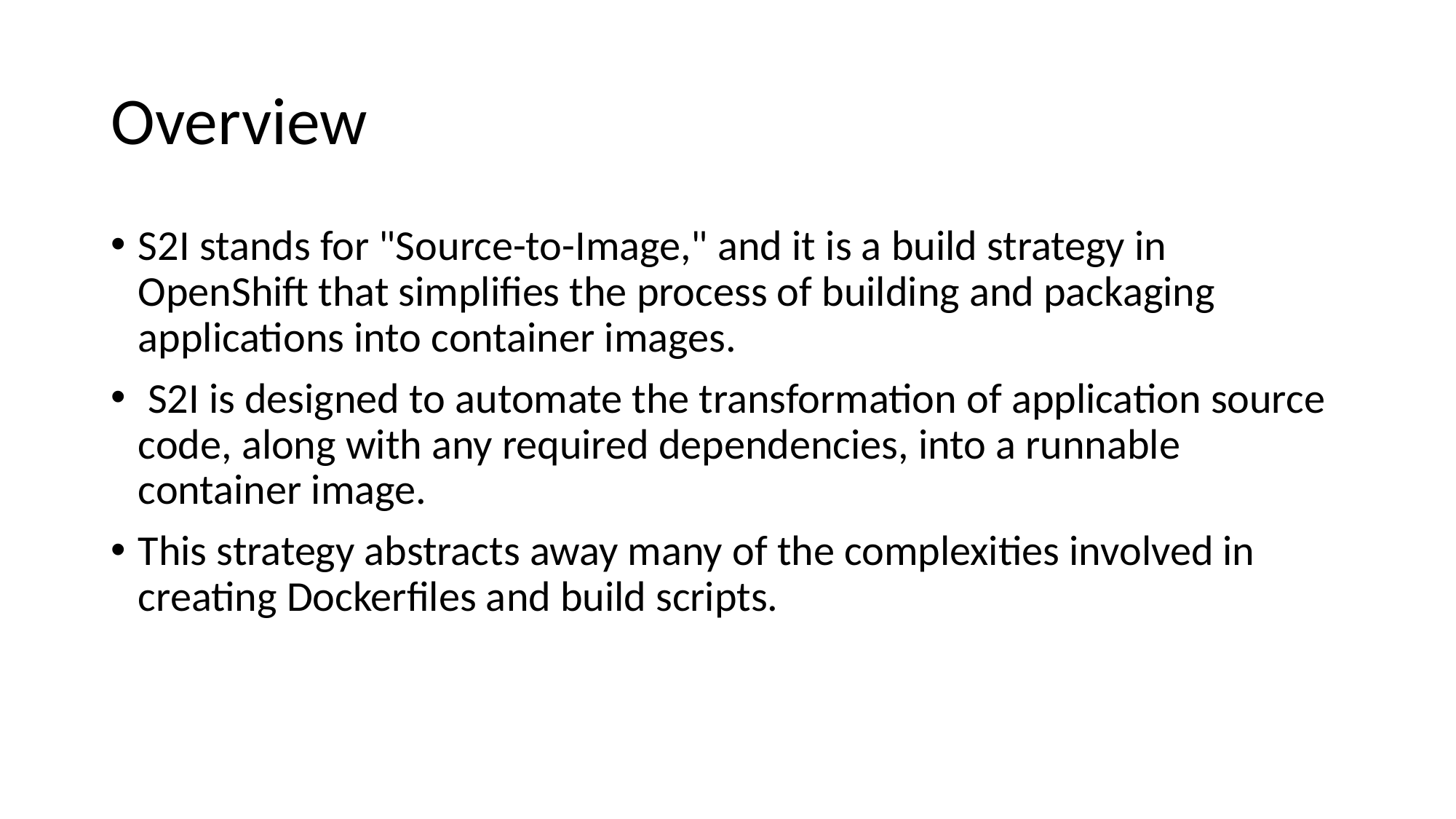

# Overview
S2I stands for "Source-to-Image," and it is a build strategy in OpenShift that simplifies the process of building and packaging applications into container images.
 S2I is designed to automate the transformation of application source code, along with any required dependencies, into a runnable container image.
This strategy abstracts away many of the complexities involved in creating Dockerfiles and build scripts.